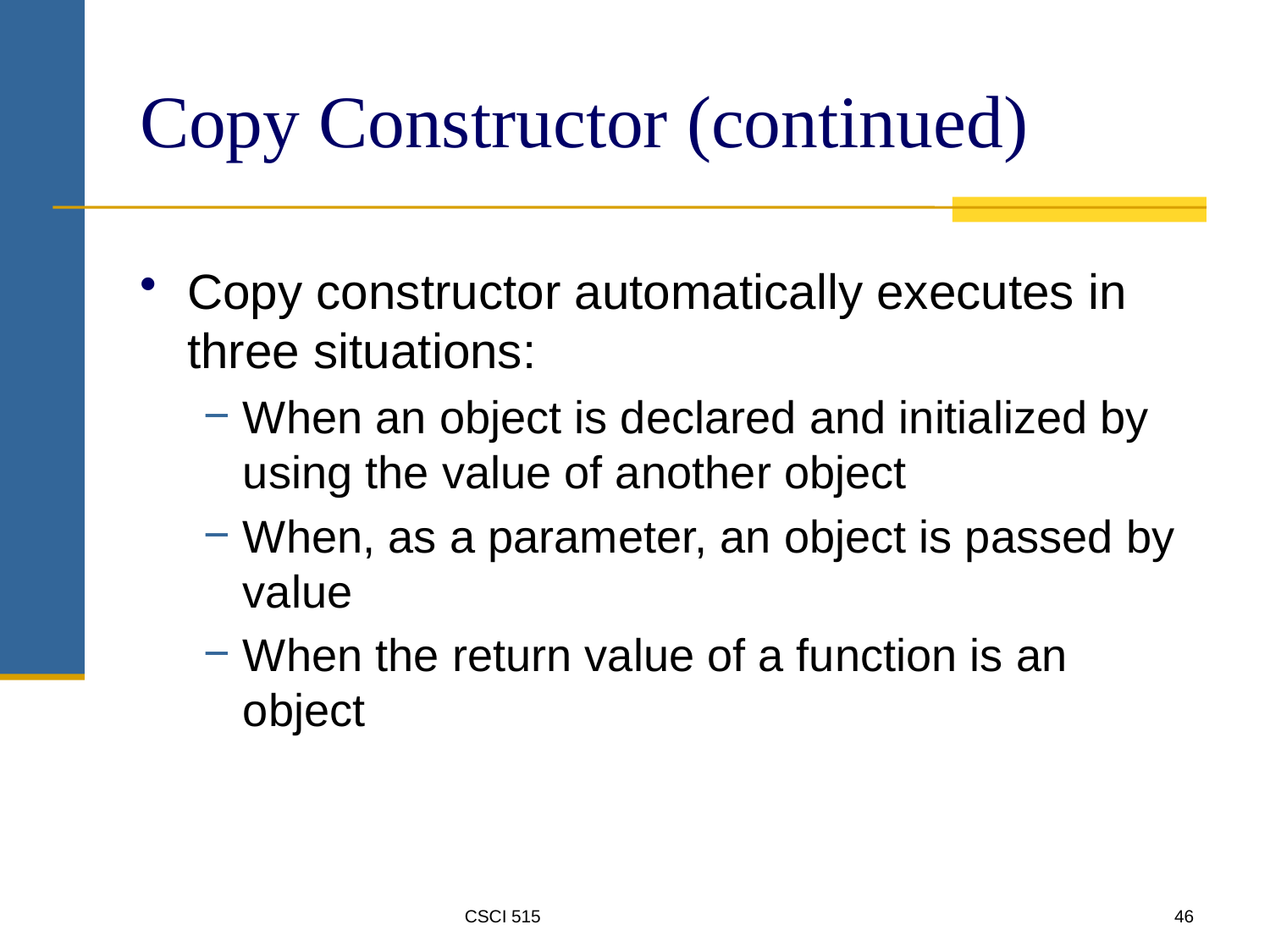

# Copy Constructor (continued)
Copy constructor automatically executes in three situations:
When an object is declared and initialized by using the value of another object
When, as a parameter, an object is passed by value
When the return value of a function is an object
CSCI 515
46